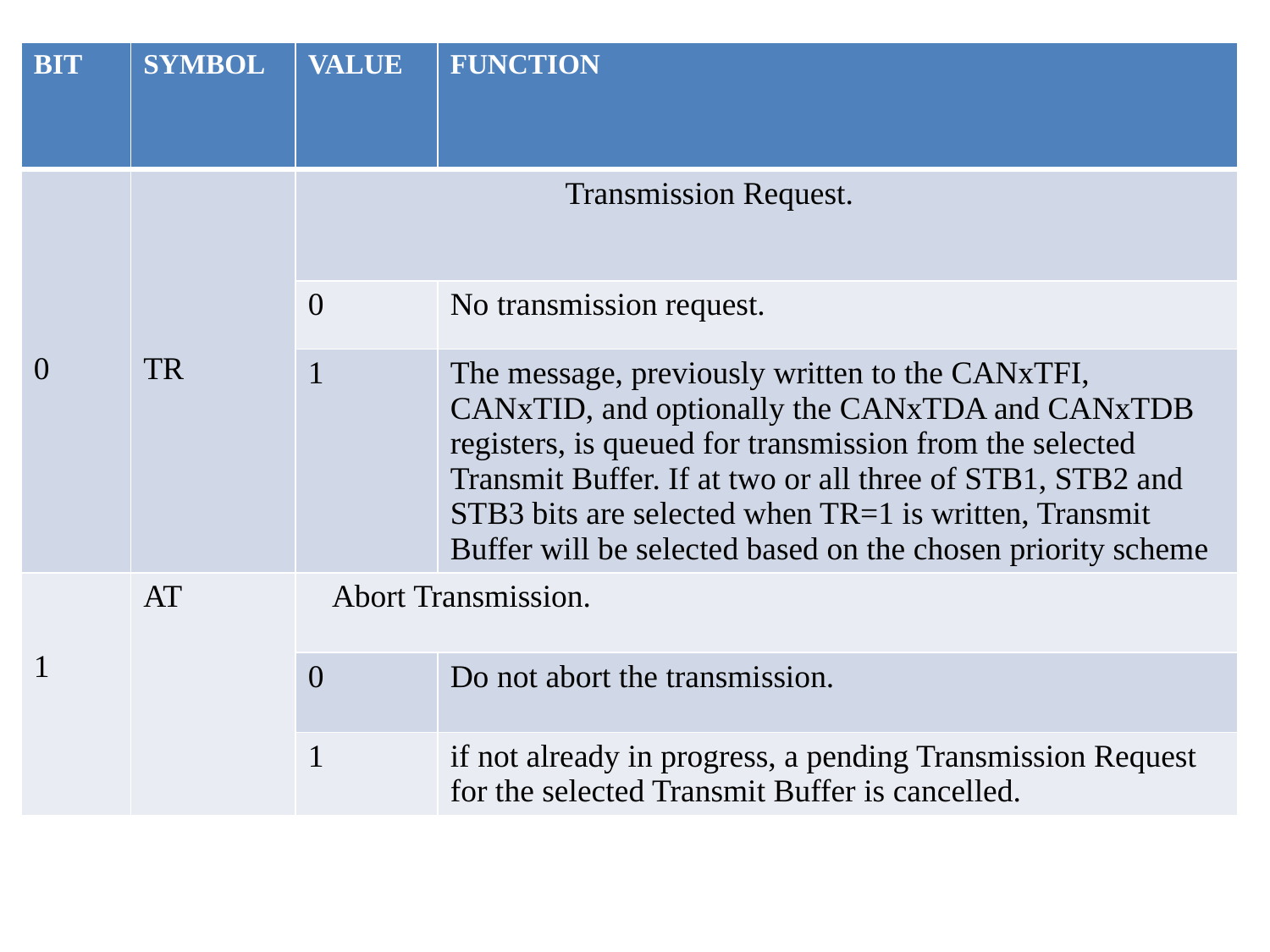

| BIT | SYMBOL | VALUE | FUNCTION |
| --- | --- | --- | --- |
| 0 | TR | Transmission Request. |  |
|  |  | 0 | No transmission request. |
|  |  | 1 | The message, previously written to the CANxTFI, CANxTID, and optionally the CANxTDA and CANxTDB registers, is queued for transmission from the selected Transmit Buffer. If at two or all three of STB1, STB2 and STB3 bits are selected when TR=1 is written, Transmit Buffer will be selected based on the chosen priority scheme |
| 1 | AT | Abort Transmission. |  |
|  |  | 0 | Do not abort the transmission. |
|  |  | 1 | if not already in progress, a pending Transmission Request for the selected Transmit Buffer is cancelled. |